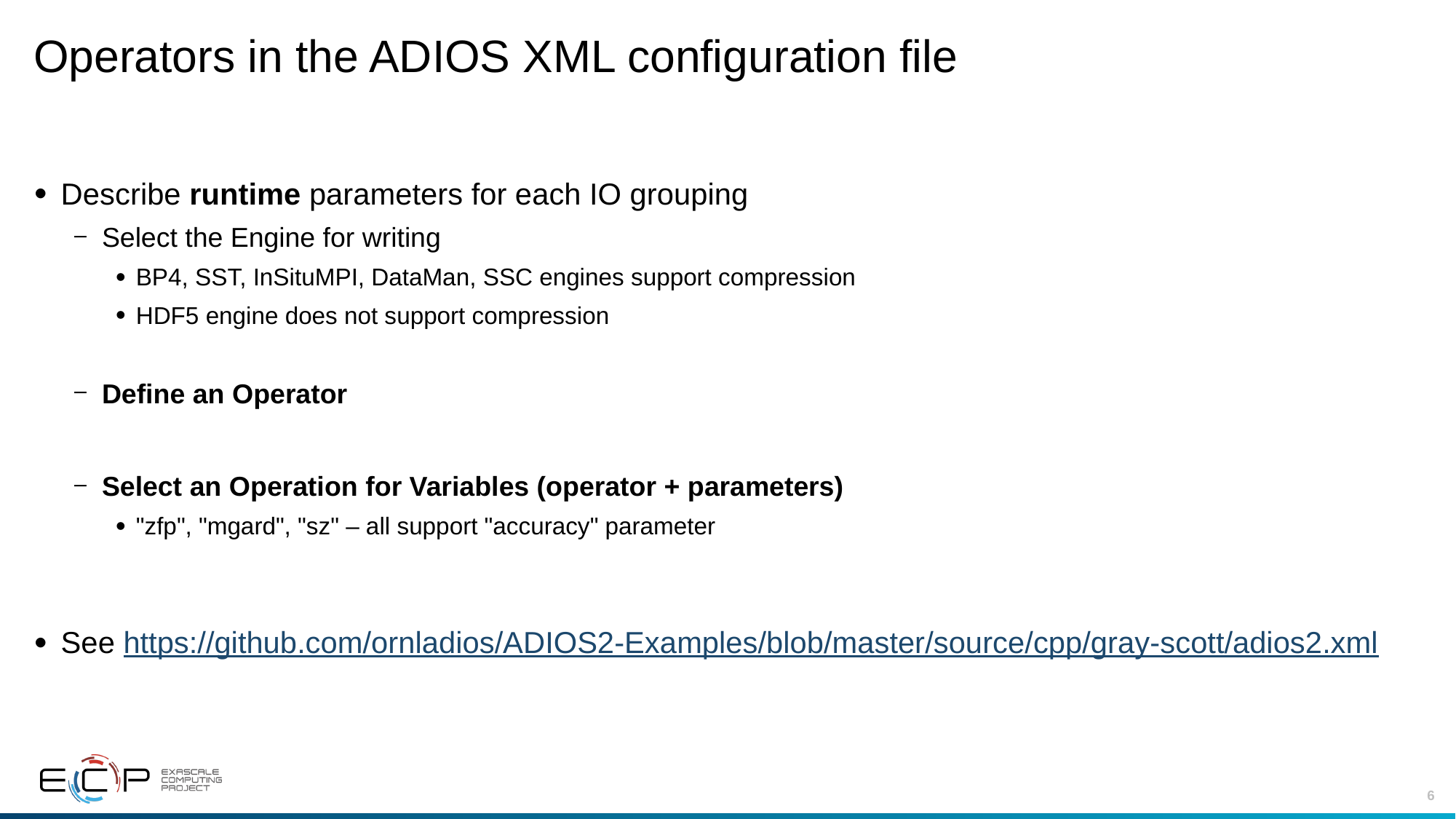

# Operators in the ADIOS XML configuration file
Describe runtime parameters for each IO grouping
Select the Engine for writing
BP4, SST, InSituMPI, DataMan, SSC engines support compression
HDF5 engine does not support compression

Define an Operator

Select an Operation for Variables (operator + parameters)
"zfp", "mgard", "sz" – all support "accuracy" parameter

See https://github.com/ornladios/ADIOS2-Examples/blob/master/source/cpp/gray-scott/adios2.xml